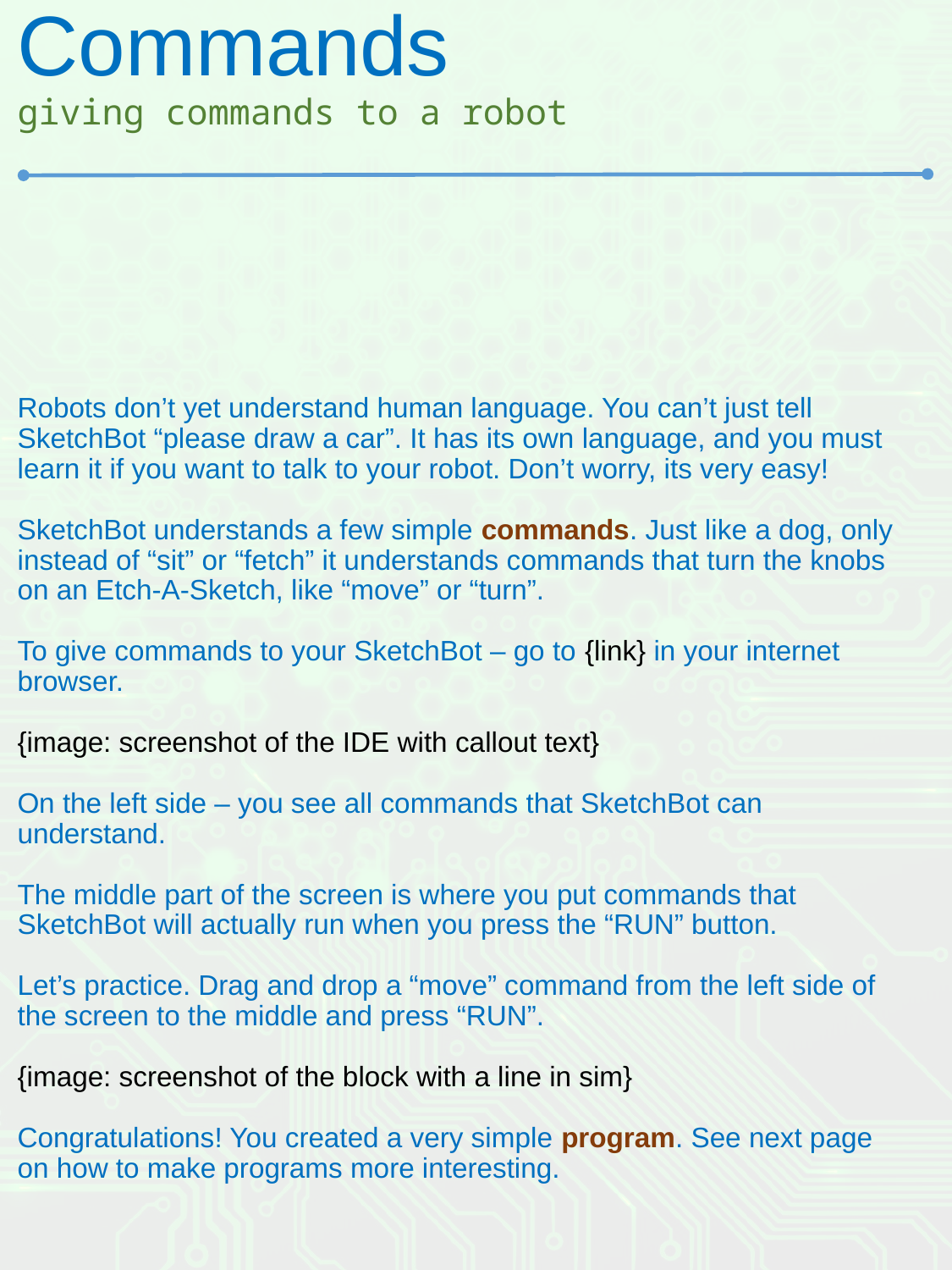

# Commands giving commands to a robot
Robots don’t yet understand human language. You can’t just tell SketchBot “please draw a car”. It has its own language, and you must learn it if you want to talk to your robot. Don’t worry, its very easy!

SketchBot understands a few simple commands. Just like a dog, only instead of “sit” or “fetch” it understands commands that turn the knobs on an Etch-A-Sketch, like “move” or “turn”.

To give commands to your SketchBot – go to {link} in your internet browser.

{image: screenshot of the IDE with callout text}

On the left side – you see all commands that SketchBot can understand.

The middle part of the screen is where you put commands that SketchBot will actually run when you press the “RUN” button.

Let’s practice. Drag and drop a “move” command from the left side of the screen to the middle and press “RUN”.

{image: screenshot of the block with a line in sim}

Congratulations! You created a very simple program. See next page on how to make programs more interesting.